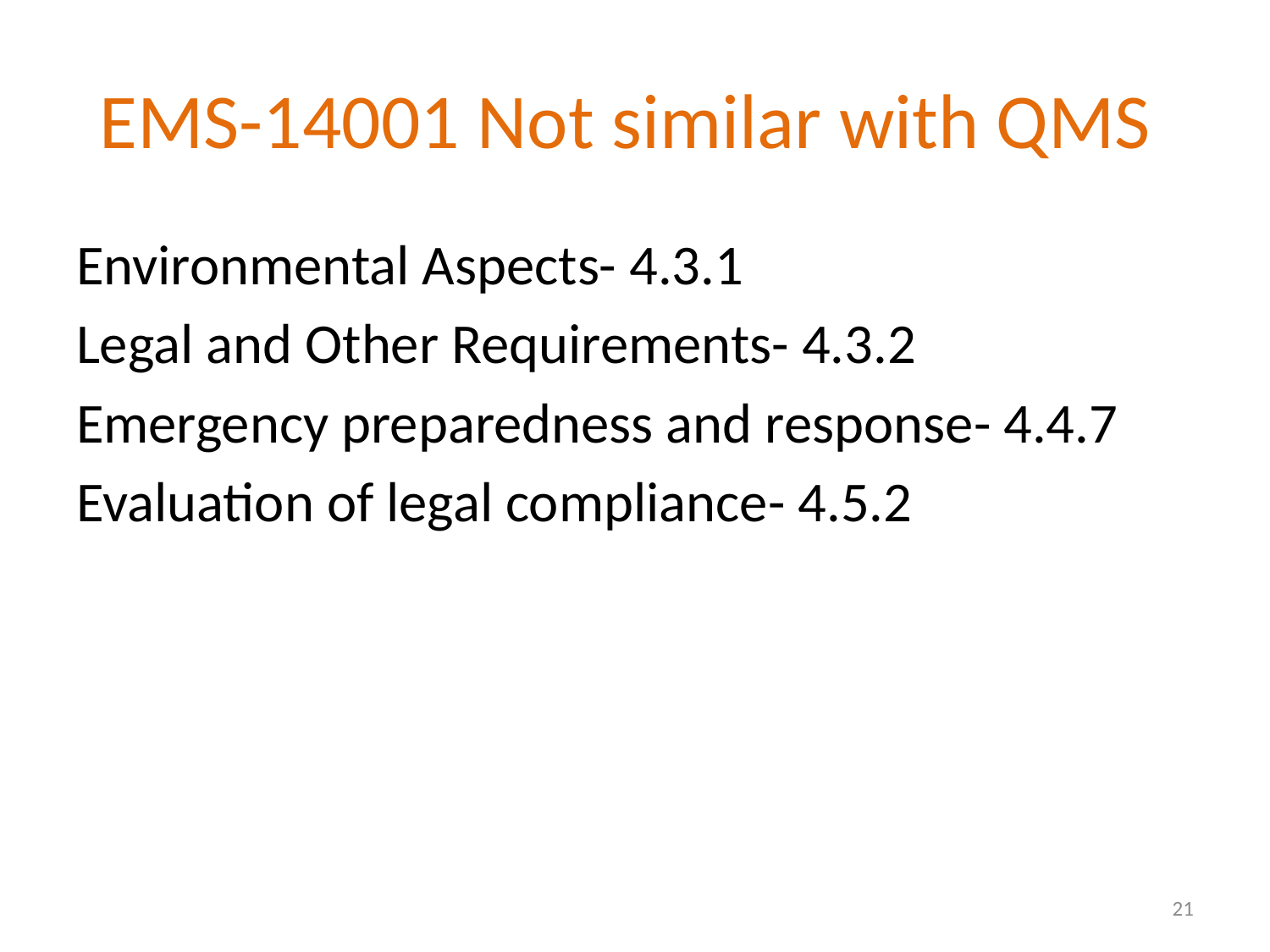

# EMS-14001 Not similar with QMS
Environmental Aspects- 4.3.1
Legal and Other Requirements- 4.3.2
Emergency preparedness and response- 4.4.7
Evaluation of legal compliance- 4.5.2

21